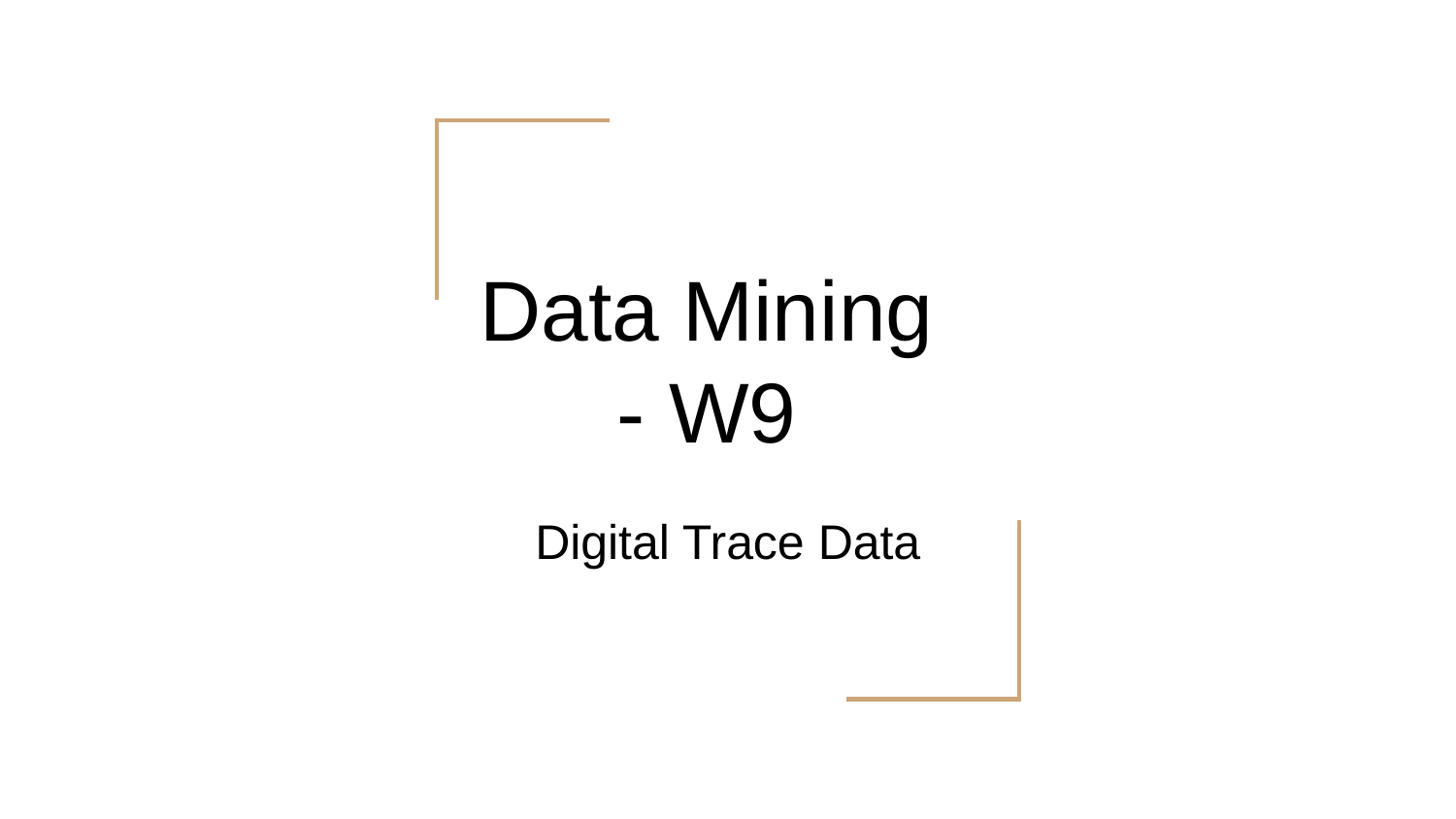

# Data Mining - W9
Digital Trace Data